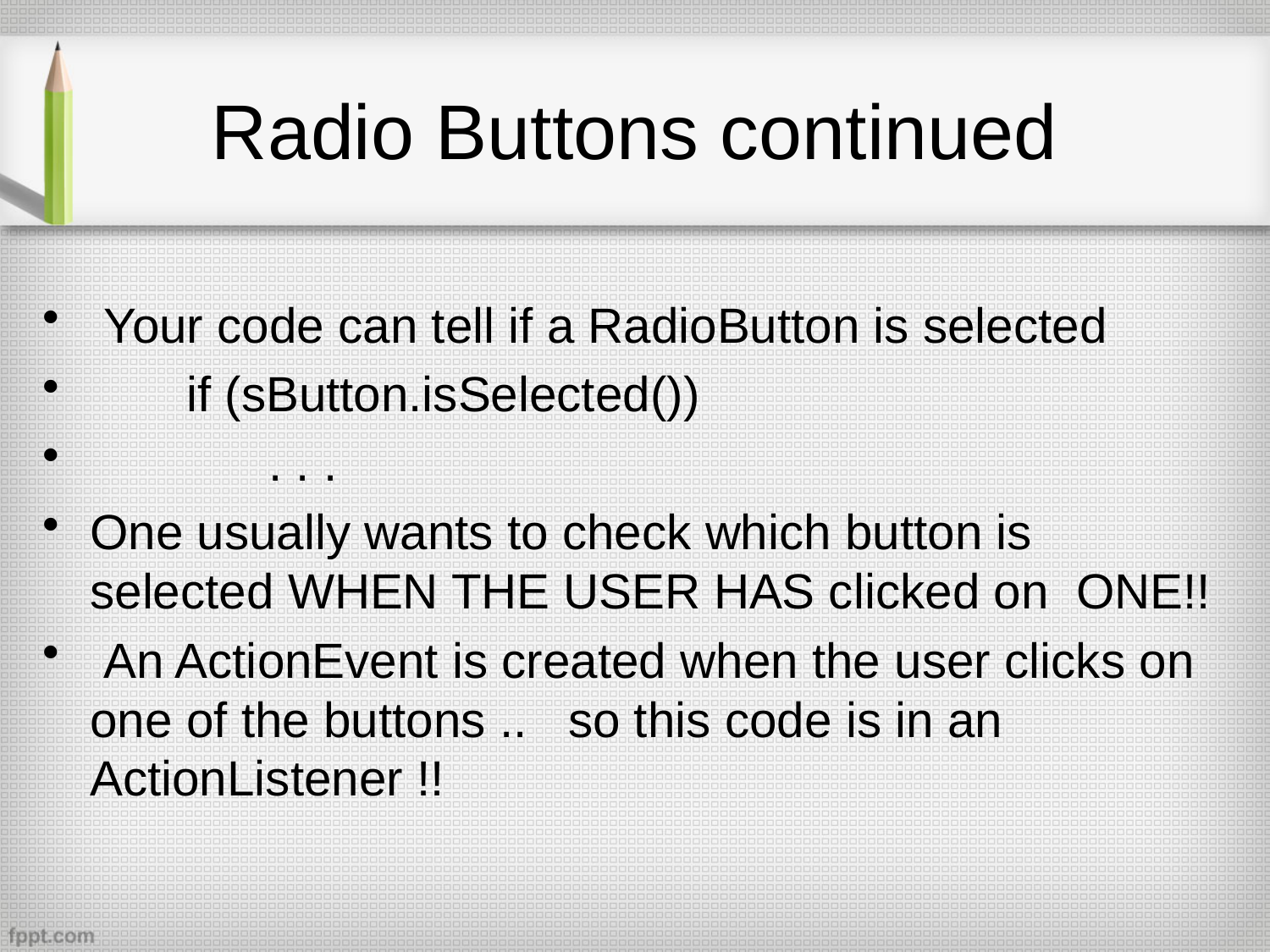

# Radio Buttons continued

 Your code can tell if a RadioButton is selected
       if (sButton.isSelected())
             . . .
One usually wants to check which button is selected WHEN THE USER HAS clicked on  ONE!!
 An ActionEvent is created when the user clicks on one of the buttons ..   so this code is in an ActionListener !!